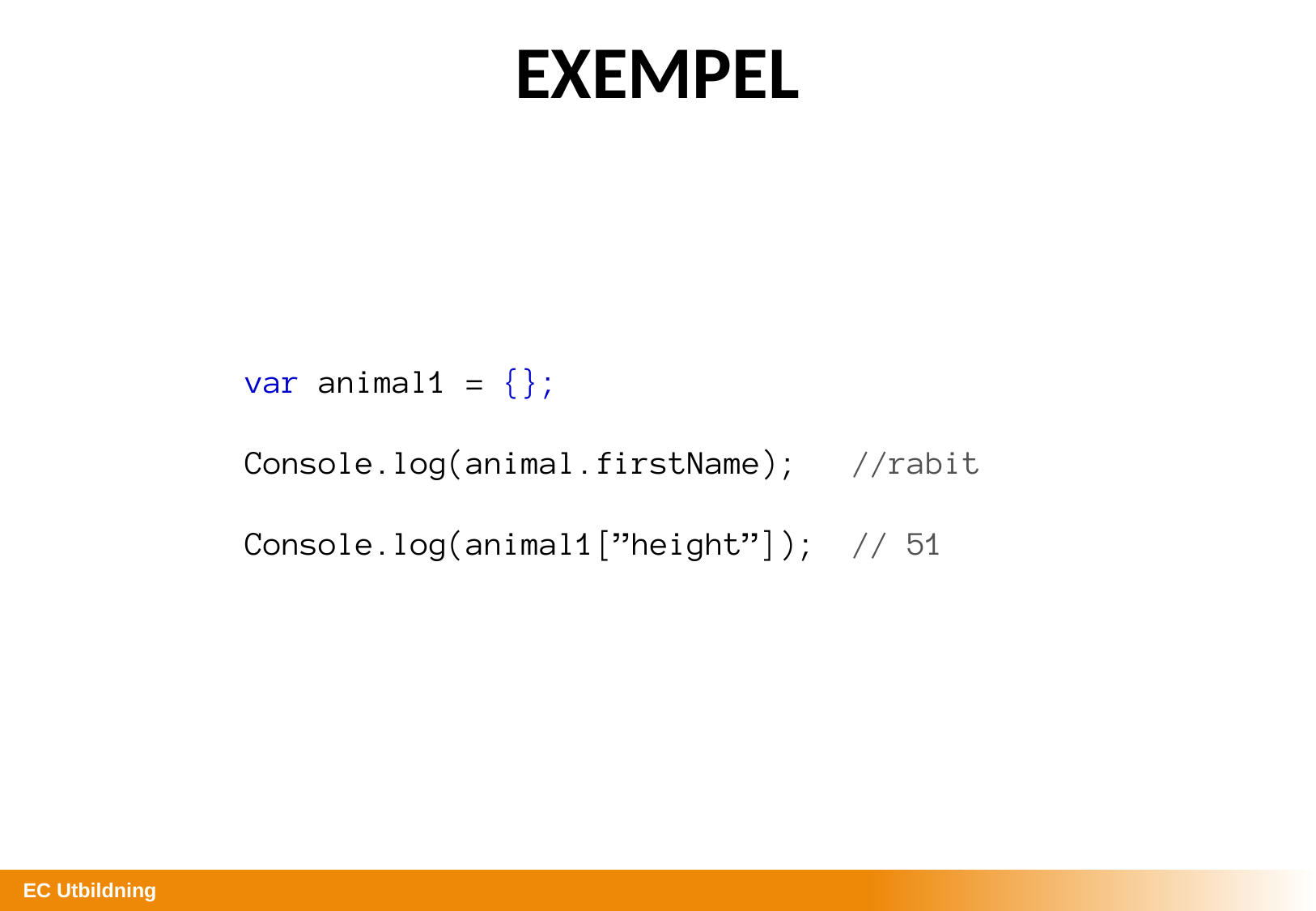

# EXEMPEL
var animal1 = {};
Console.log(animal.firstName);	//rabit

Console.log(animal1[”height”]); 	// 51
EC Utbildning